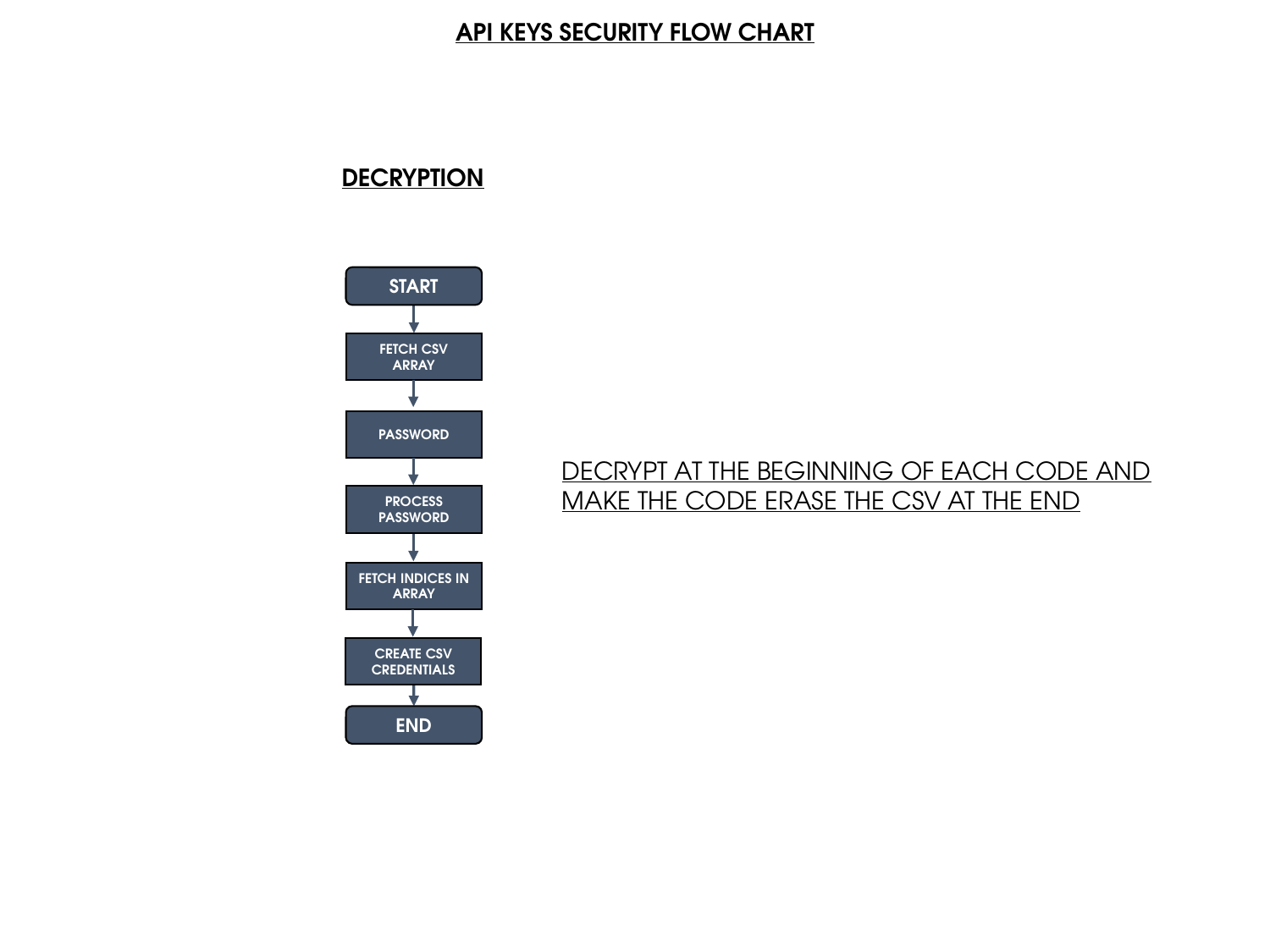

API KEYS SECURITY FLOW CHART
DECRYPTION
START
FETCH CSV ARRAY
PASSWORD
DECRYPT AT THE BEGINNING OF EACH CODE AND MAKE THE CODE ERASE THE CSV AT THE END

PROCESS PASSWORD
FETCH INDICES IN ARRAY
CREATE CSV CREDENTIALS
END